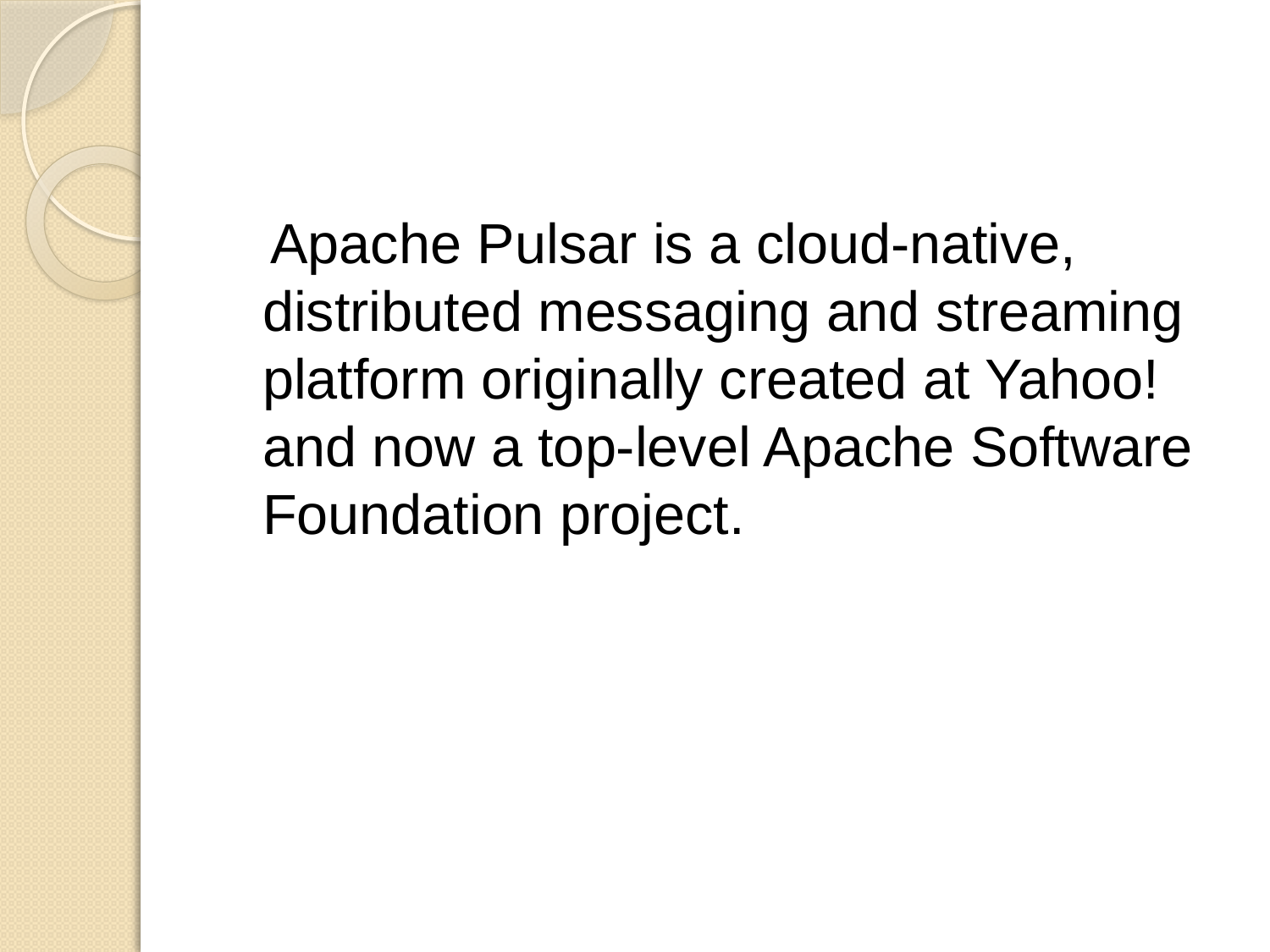

#
   Apache Pulsar is a cloud-native, distributed messaging and streaming platform originally created at Yahoo! and now a top-level Apache Software Foundation project.